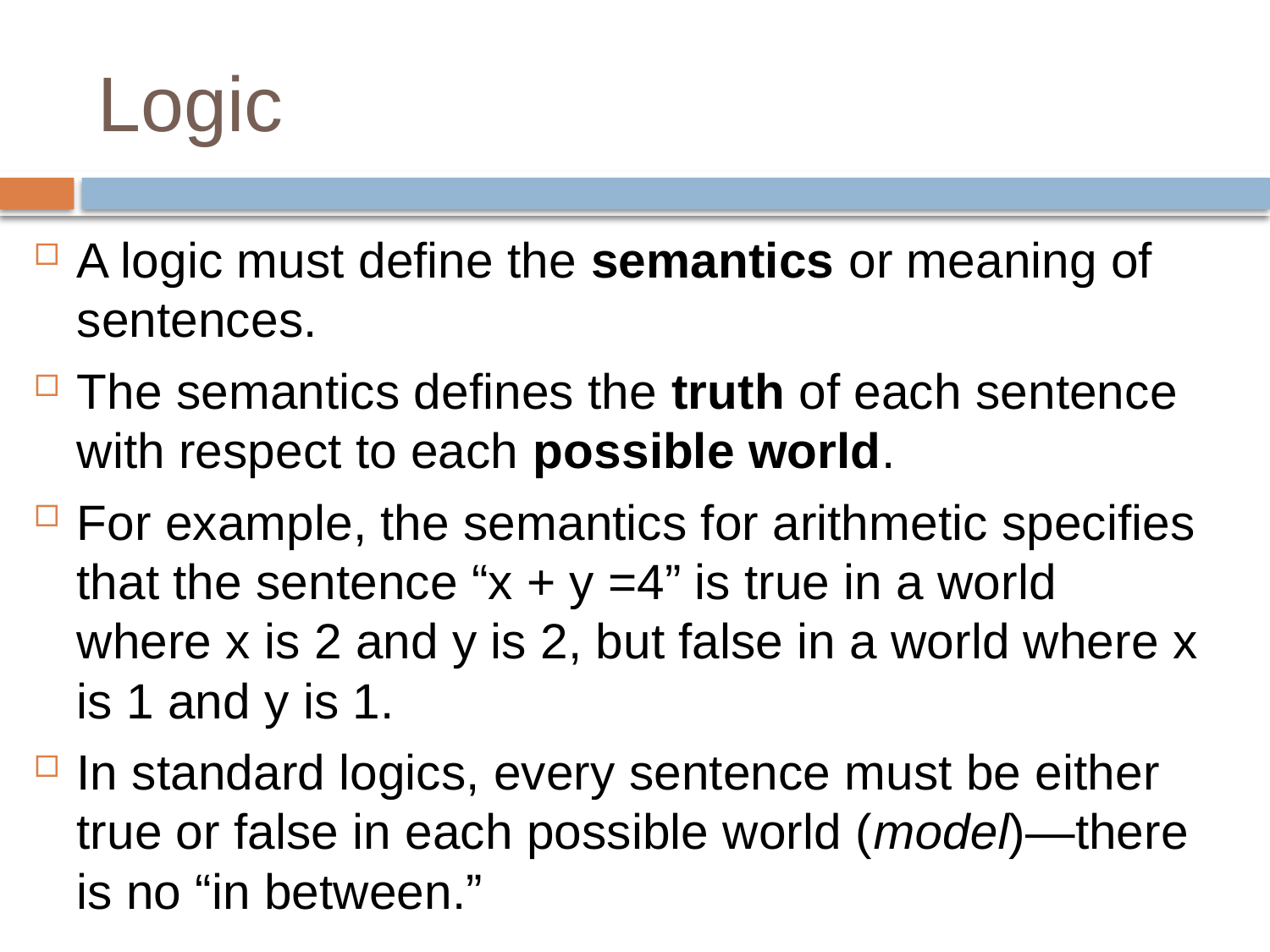

# Logic
A logic must define the semantics or meaning of sentences.
The semantics defines the truth of each sentence with respect to each possible world.
For example, the semantics for arithmetic specifies that the sentence “x + y =4” is true in a world where x is 2 and y is 2, but false in a world where x is 1 and y is 1.
In standard logics, every sentence must be either true or false in each possible world (model)—there is no “in between.”